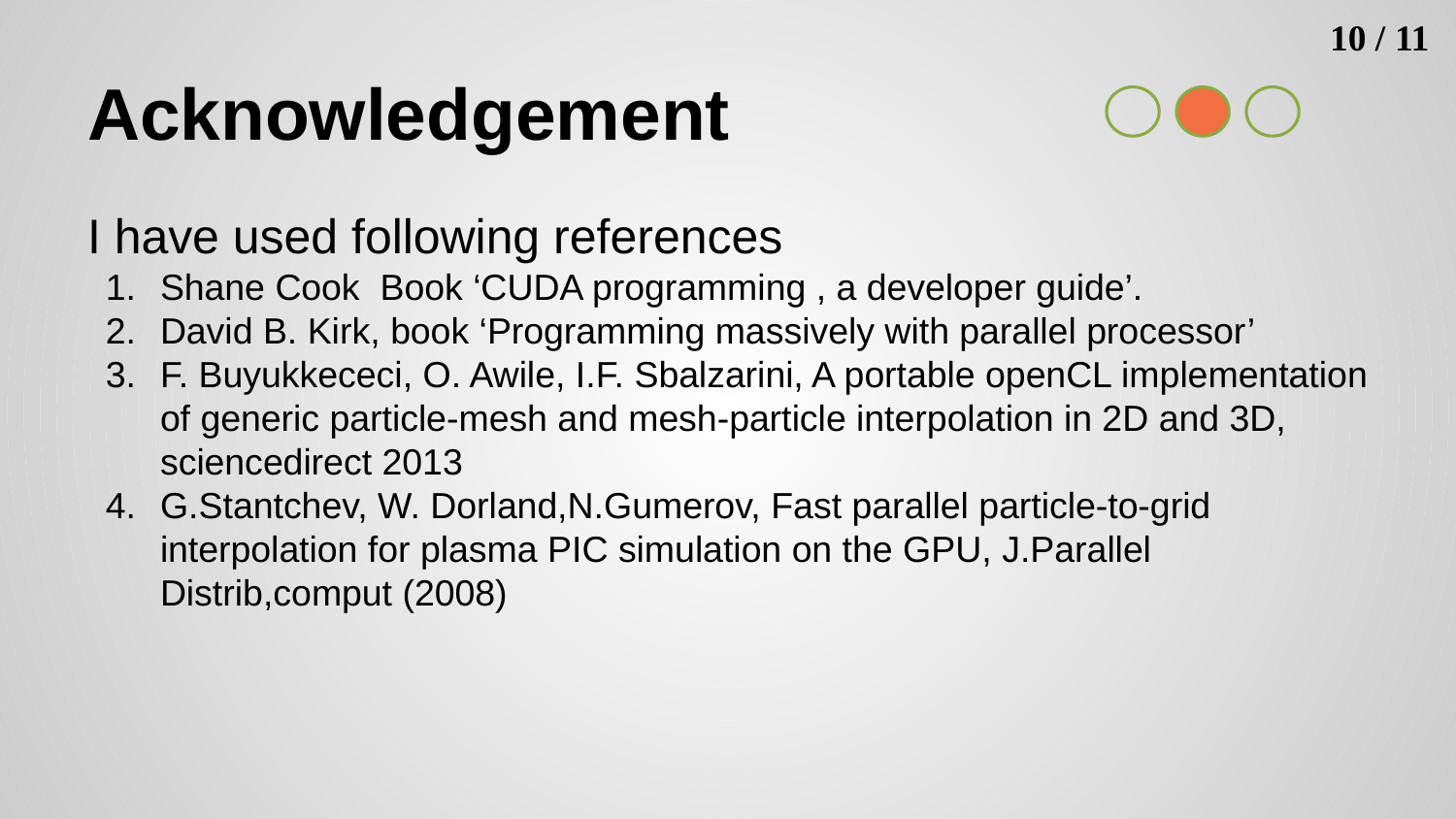

10 / 11
# Acknowledgement

I have used following references
Shane Cook  Book ‘CUDA programming , a developer guide’.
David B. Kirk, book ‘Programming massively with parallel processor’
F. Buyukkececi, O. Awile, I.F. Sbalzarini, A portable openCL implementation of generic particle-mesh and mesh-particle interpolation in 2D and 3D, sciencedirect 2013
G.Stantchev, W. Dorland,N.Gumerov, Fast parallel particle-to-grid interpolation for plasma PIC simulation on the GPU, J.Parallel Distrib,comput (2008)